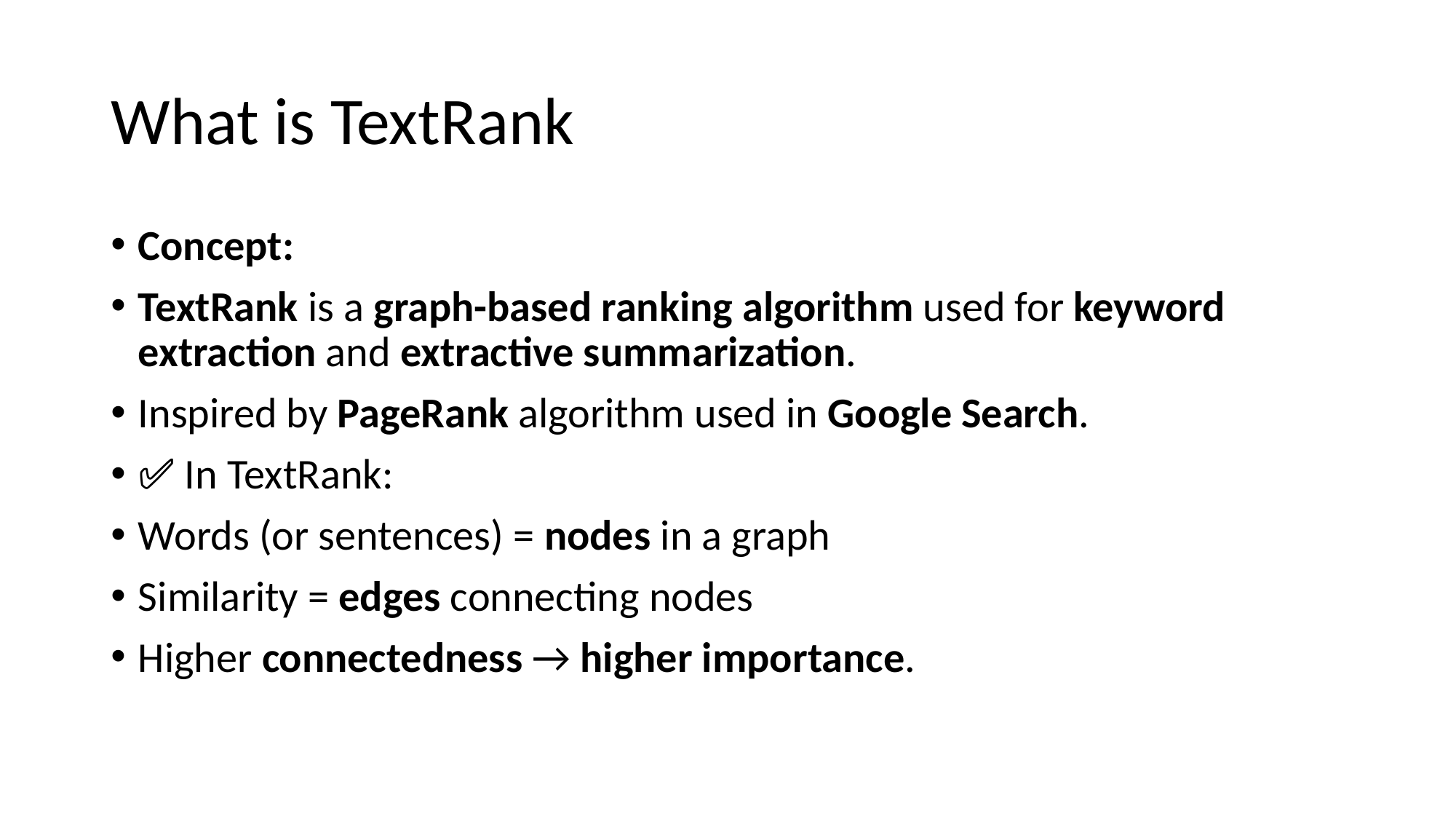

# What is TextRank
Concept:
TextRank is a graph-based ranking algorithm used for keyword extraction and extractive summarization.
Inspired by PageRank algorithm used in Google Search.
✅ In TextRank:
Words (or sentences) = nodes in a graph
Similarity = edges connecting nodes
Higher connectedness → higher importance.